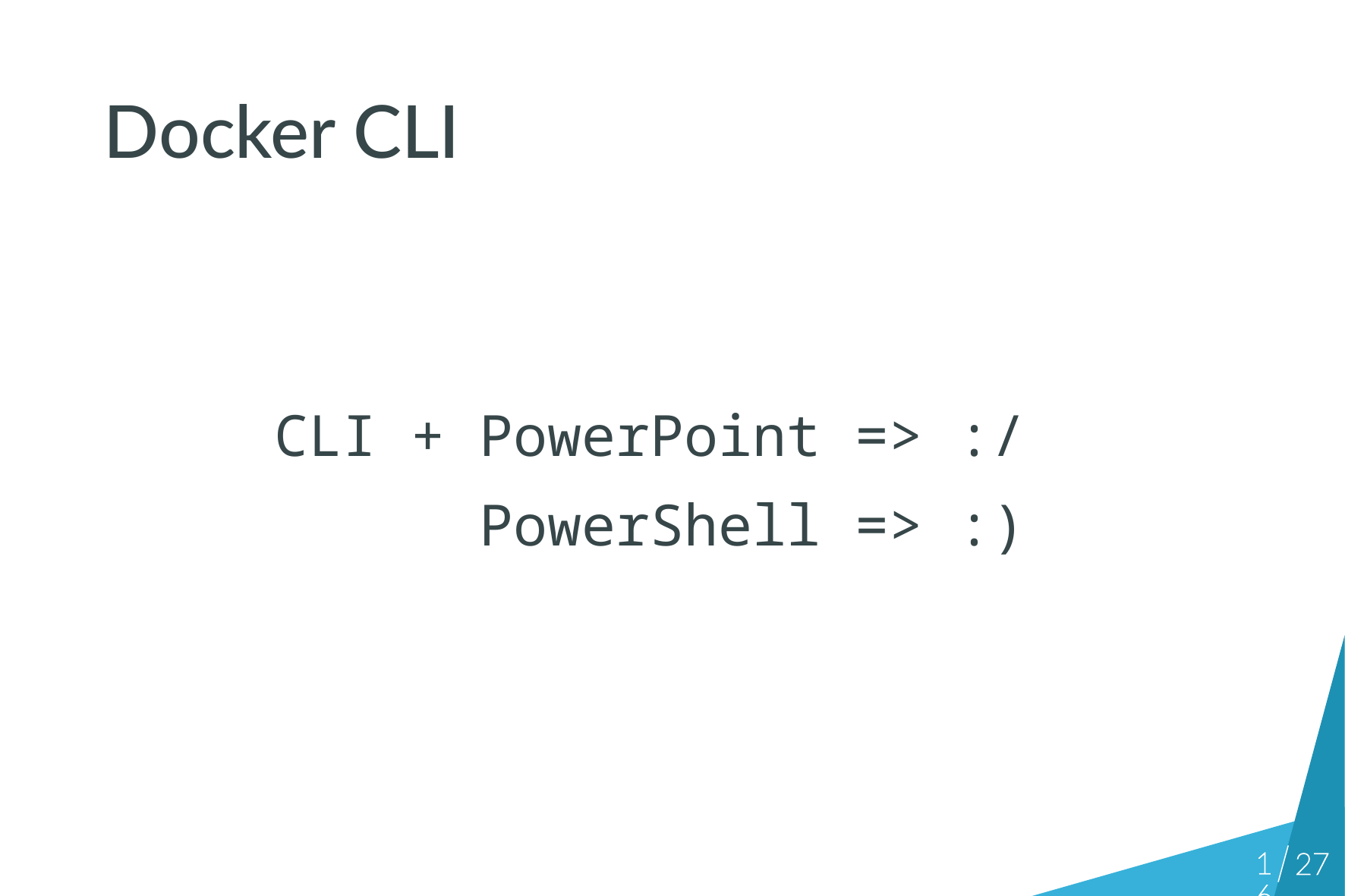

# Docker CLI
     CLI + PowerPoint => :/
           PowerShell => :)
16